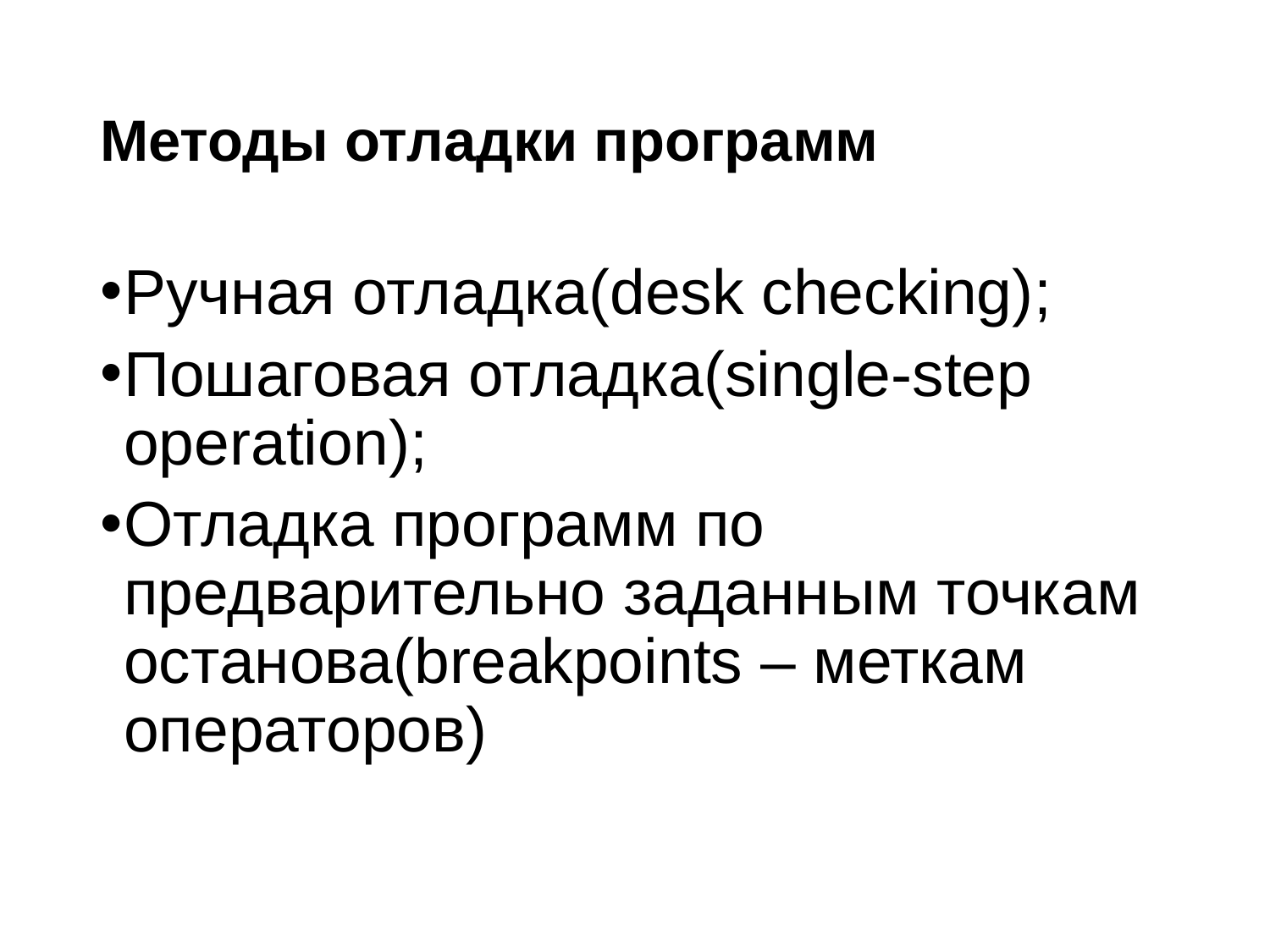

Ручная отладка(desk checking);
Пошаговая отладка(single-step operation);
Отладка программ по предварительно заданным точкам останова(breakpoints – меткам операторов)
# Методы отладки программ